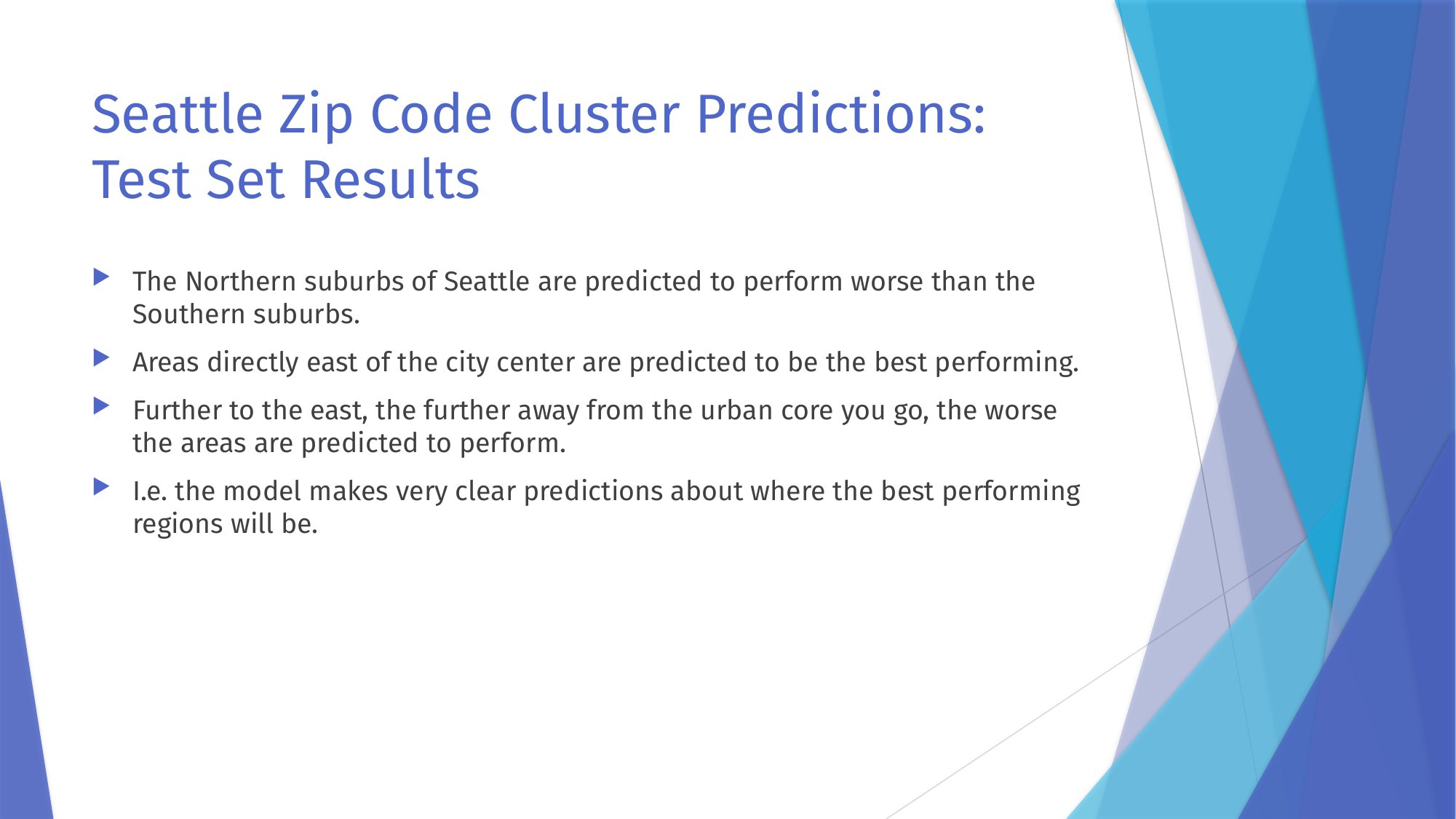

# Seattle Zip Code Cluster Predictions: Test Set Results
The Northern suburbs of Seattle are predicted to perform worse than the Southern suburbs.
Areas directly east of the city center are predicted to be the best performing.
Further to the east, the further away from the urban core you go, the worse the areas are predicted to perform.
I.e. the model makes very clear predictions about where the best performing regions will be.